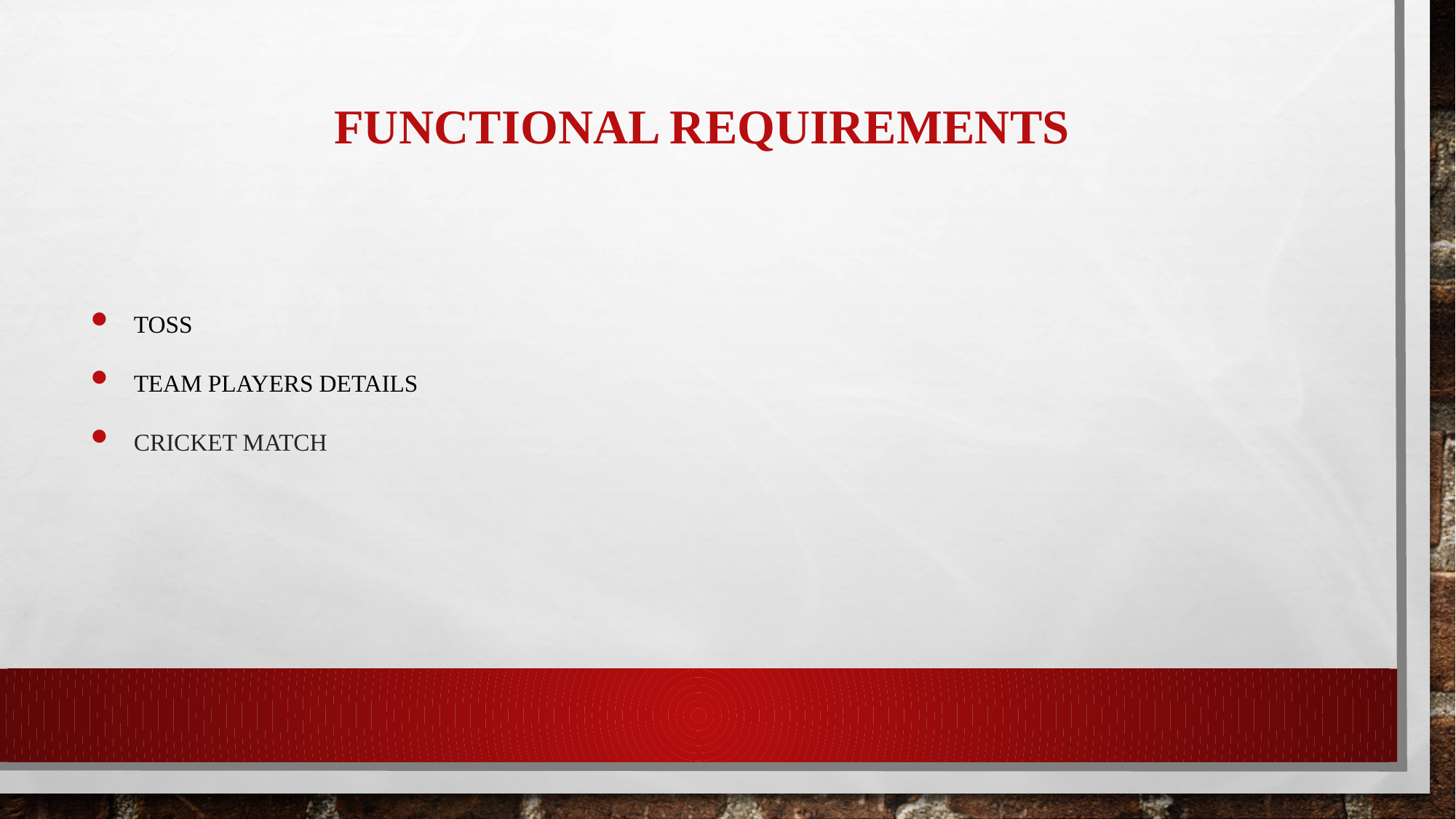

# FUNCTIONAL REQUIREMENTS
TOSS
Team players details
Cricket match